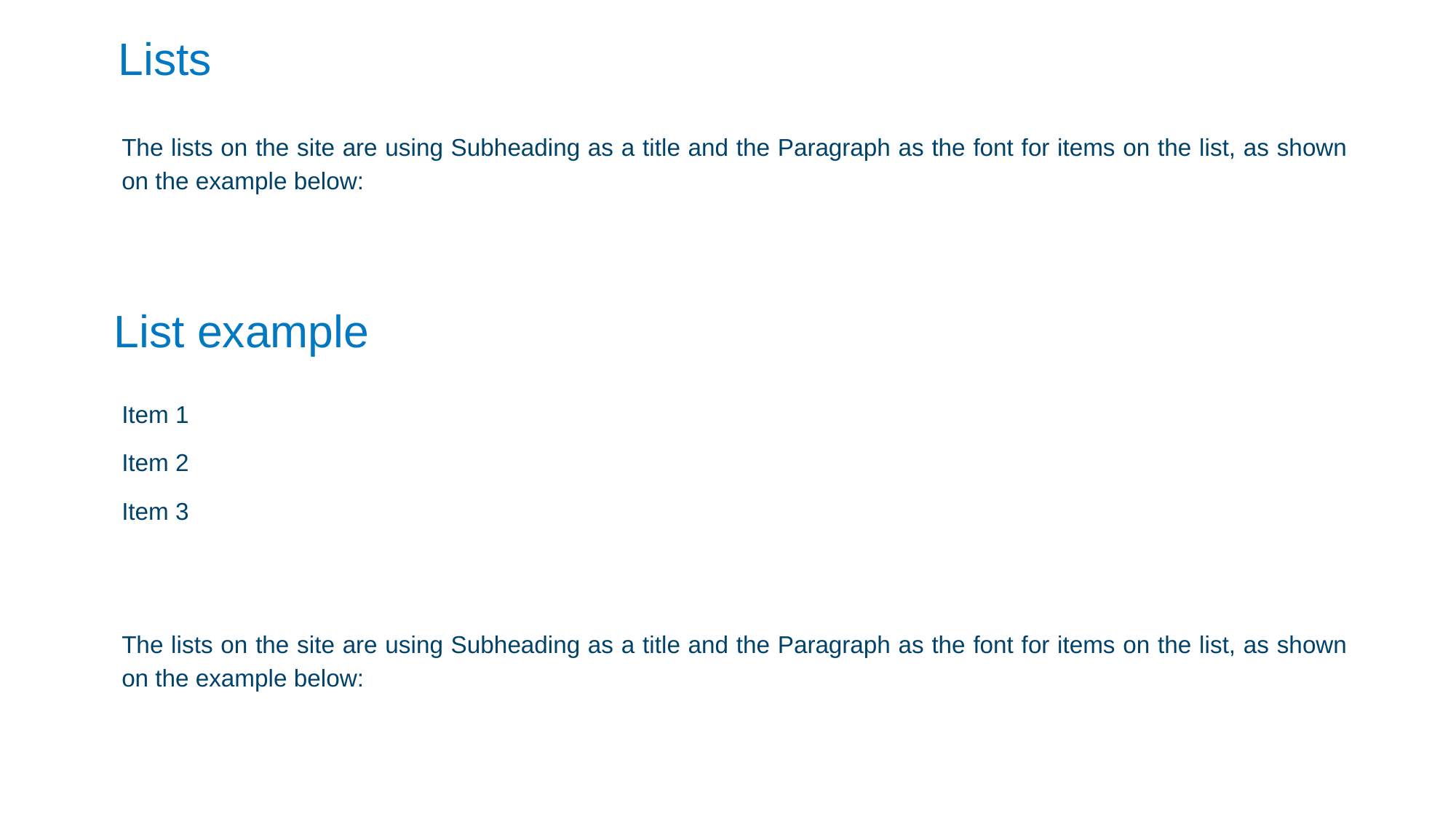

Lists
The lists on the site are using Subheading as a title and the Paragraph as the font for items on the list, as shown on the example below:
List example
Item 1
Item 2
Item 3
The lists on the site are using Subheading as a title and the Paragraph as the font for items on the list, as shown on the example below: